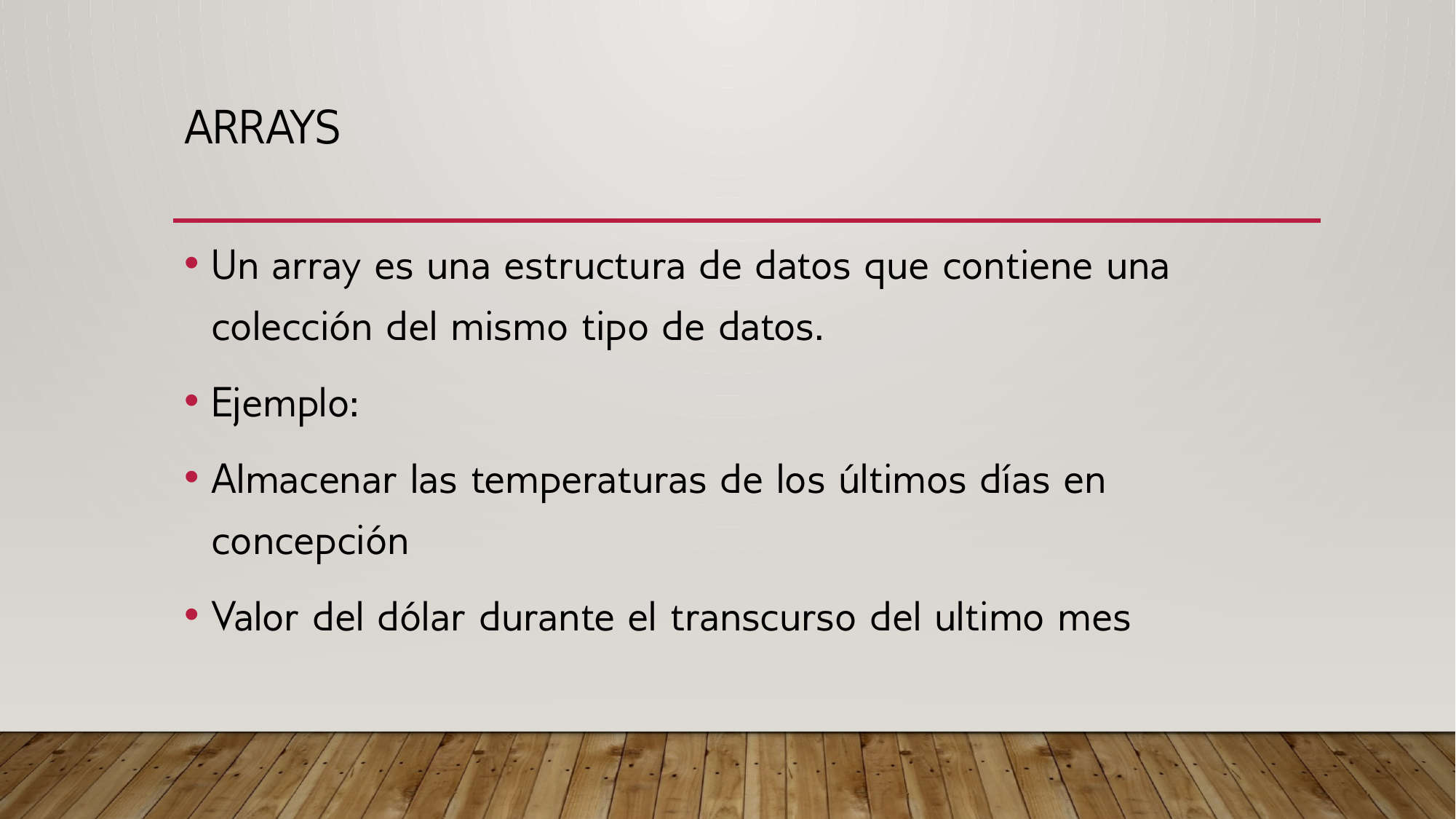

# Arrays
Un array es una estructura de datos que contiene una colección del mismo tipo de datos.
Ejemplo:
Almacenar las temperaturas de los últimos días en concepción
Valor del dólar durante el transcurso del ultimo mes